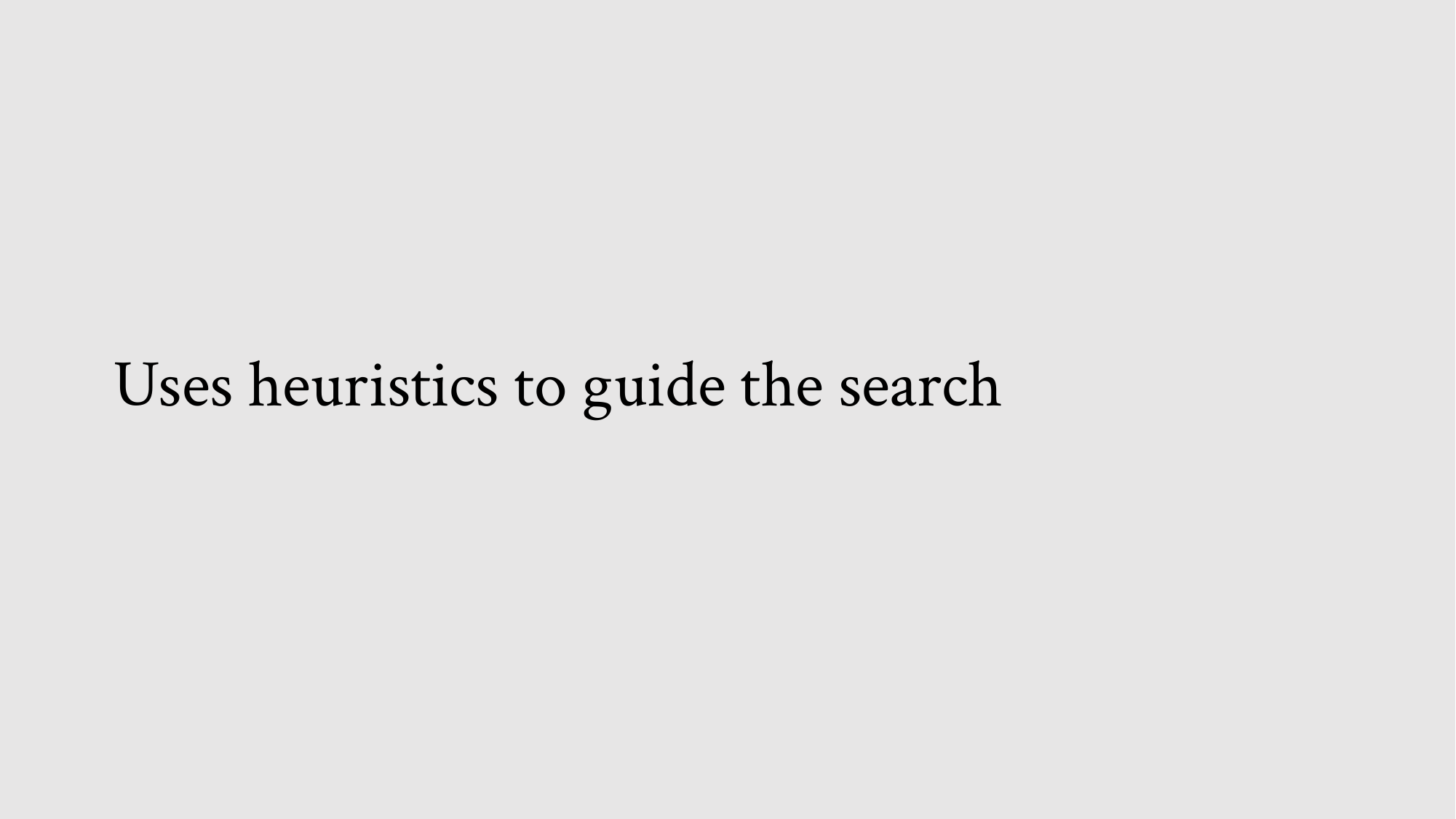

# Uses heuristics to guide the search